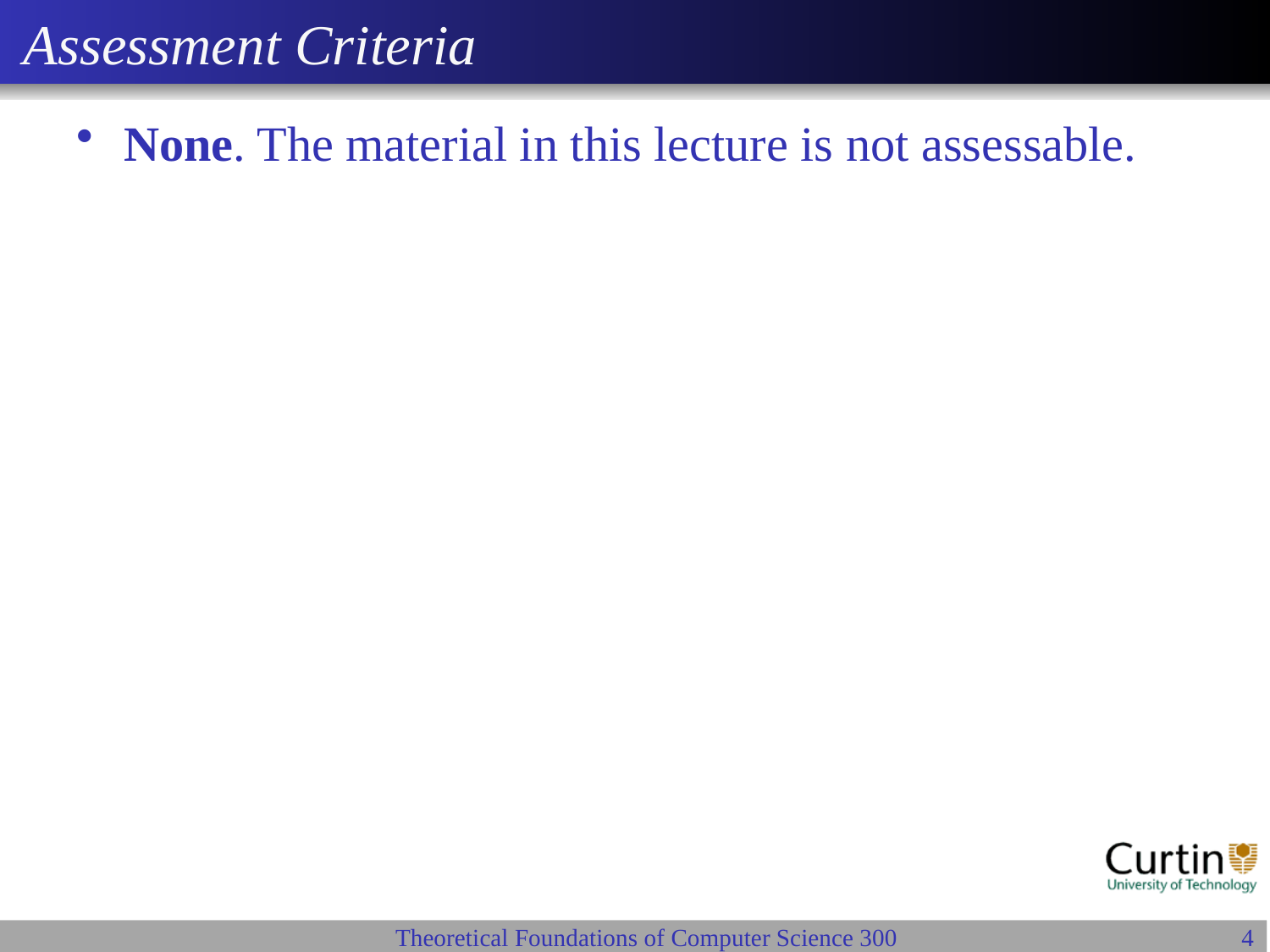

# Assessment Criteria
None. The material in this lecture is not assessable.